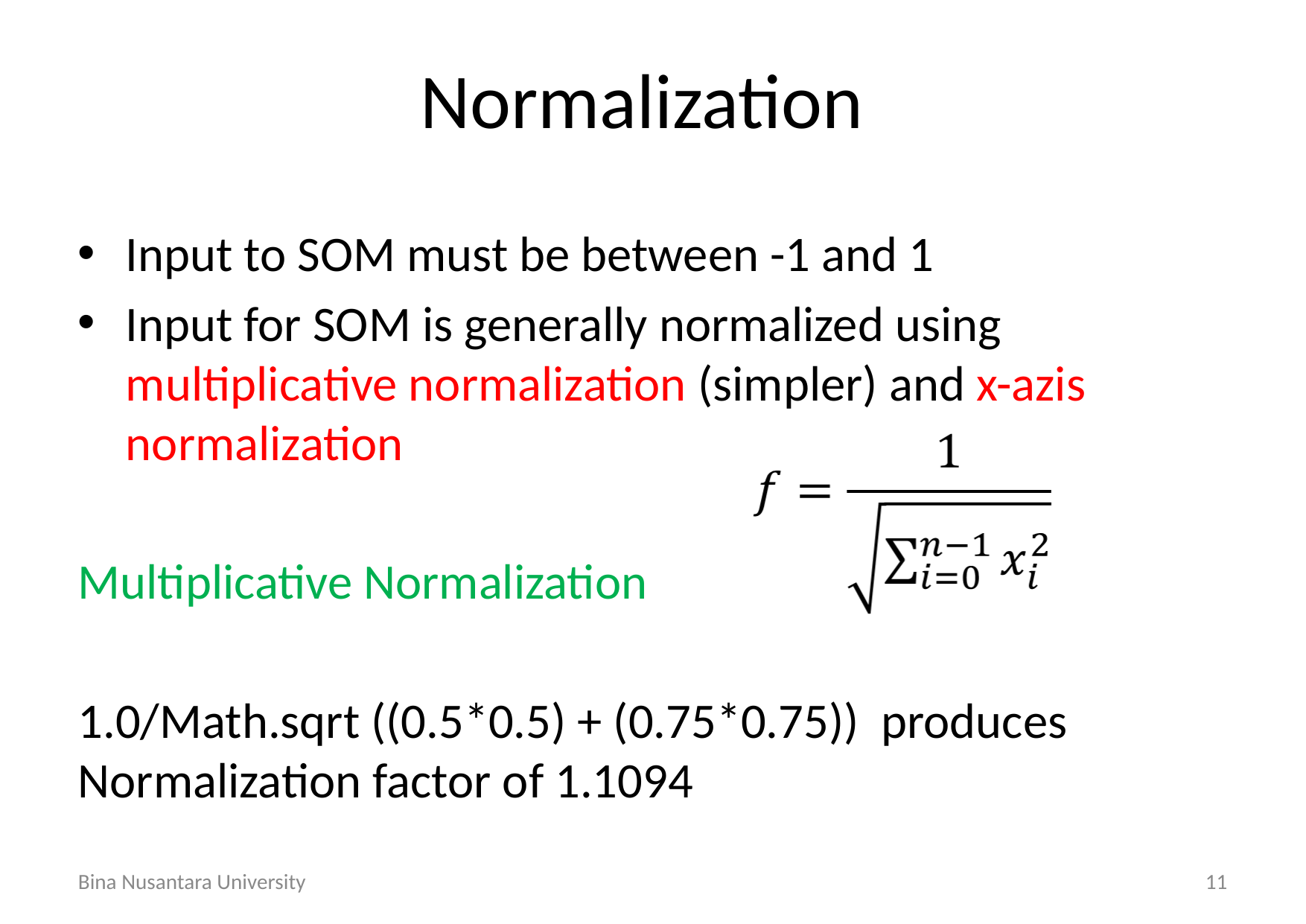

# Normalization
Input to SOM must be between -1 and 1
Input for SOM is generally normalized using multiplicative normalization (simpler) and x-azis normalization

Multiplicative Normalization

1.0/Math.sqrt ((0.5*0.5) + (0.75*0.75))  produces Normalization factor of 1.1094

Bina Nusantara University
11